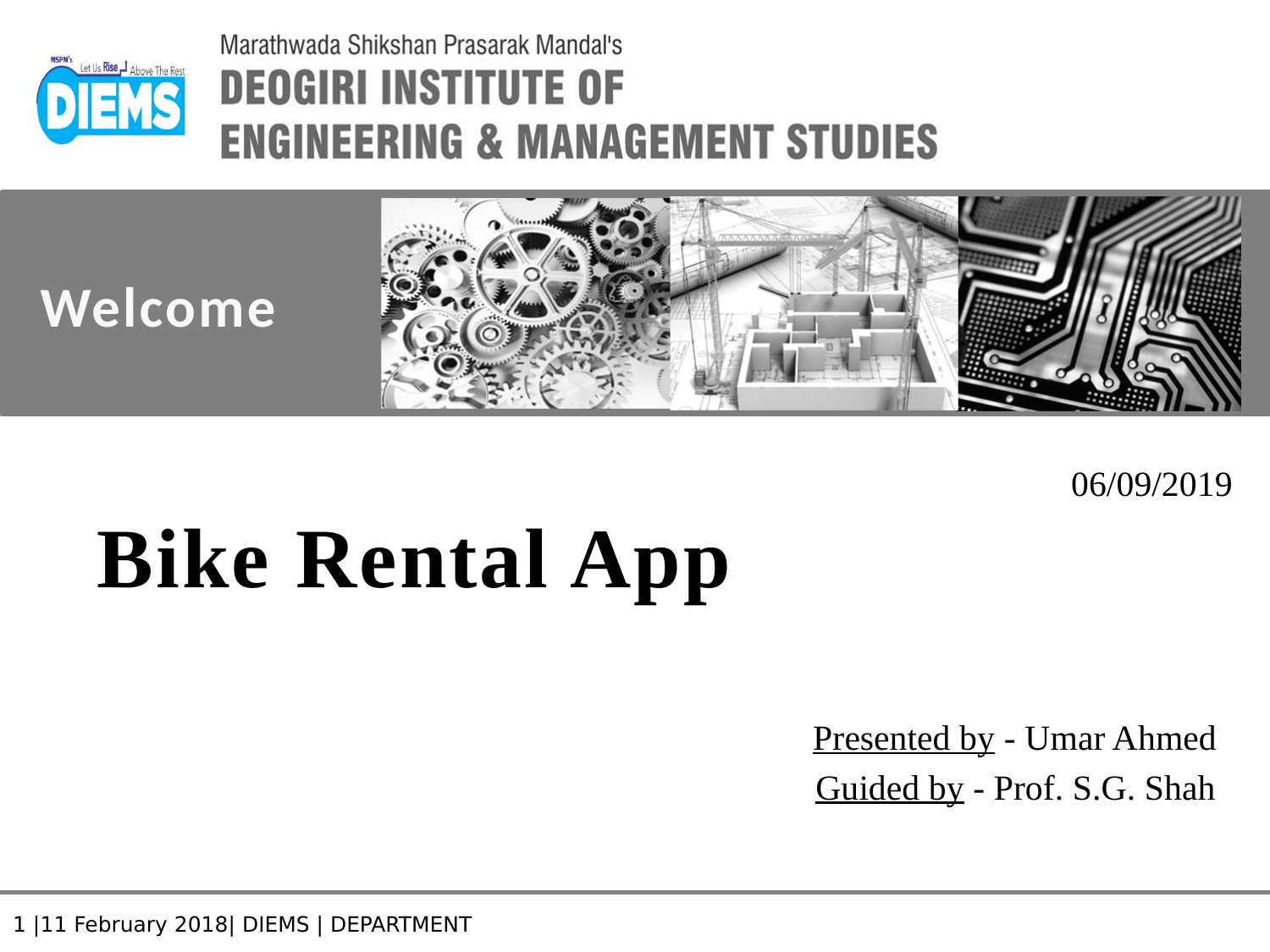

Welcome
06/09/2019
Bike Rental App

                                       Presented by - Umar Ahmed
		       Guided by - Prof. S.G. Shah